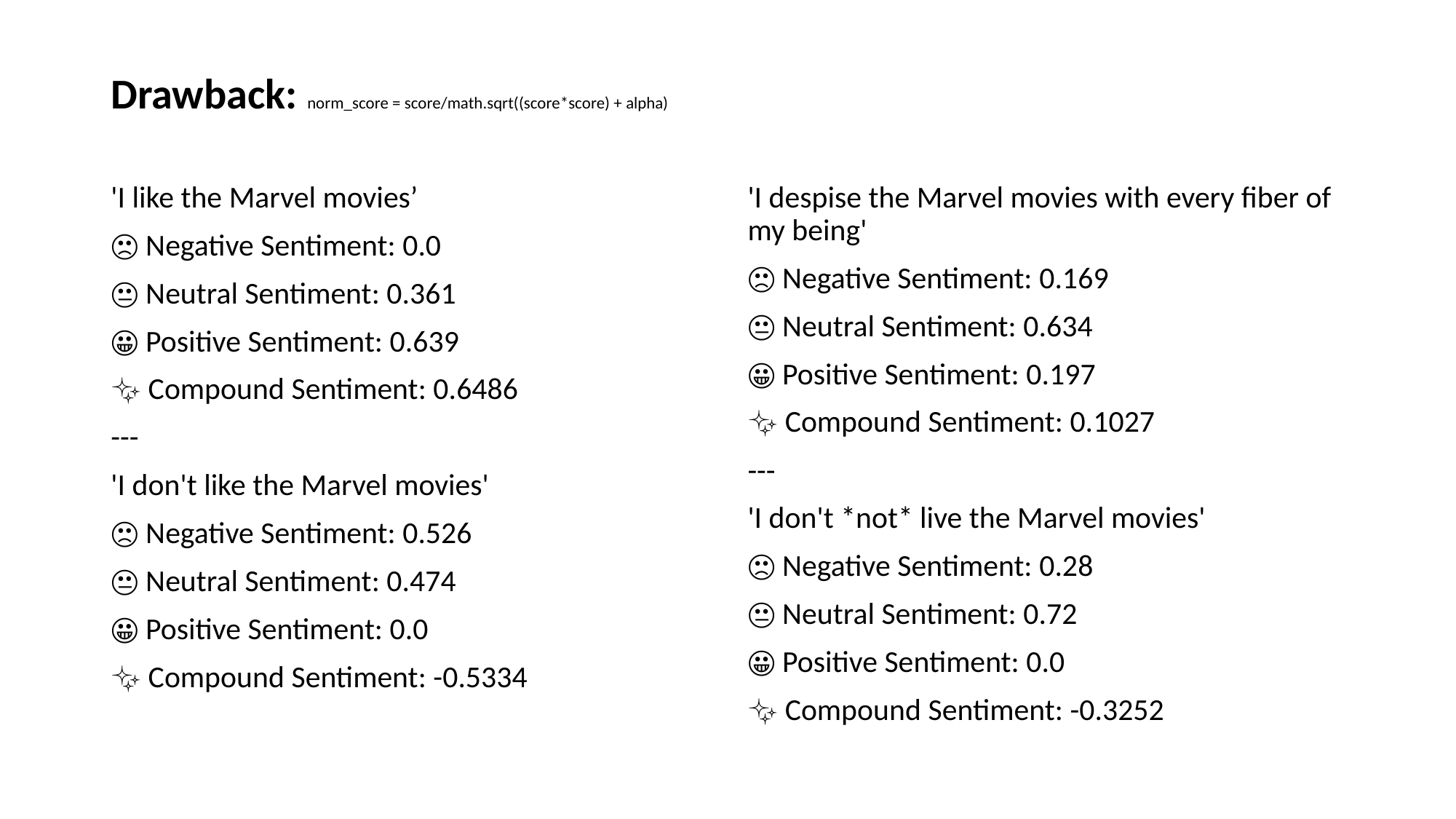

# Drawback: norm_score = score/math.sqrt((score*score) + alpha)
'I like the Marvel movies’
🙁 Negative Sentiment: 0.0
😐 Neutral Sentiment: 0.361
😀 Positive Sentiment: 0.639
✨ Compound Sentiment: 0.6486
---
'I don't like the Marvel movies'
🙁 Negative Sentiment: 0.526
😐 Neutral Sentiment: 0.474
😀 Positive Sentiment: 0.0
✨ Compound Sentiment: -0.5334
'I despise the Marvel movies with every fiber of my being'
🙁 Negative Sentiment: 0.169
😐 Neutral Sentiment: 0.634
😀 Positive Sentiment: 0.197
✨ Compound Sentiment: 0.1027
---
'I don't *not* live the Marvel movies'
🙁 Negative Sentiment: 0.28
😐 Neutral Sentiment: 0.72
😀 Positive Sentiment: 0.0
✨ Compound Sentiment: -0.3252